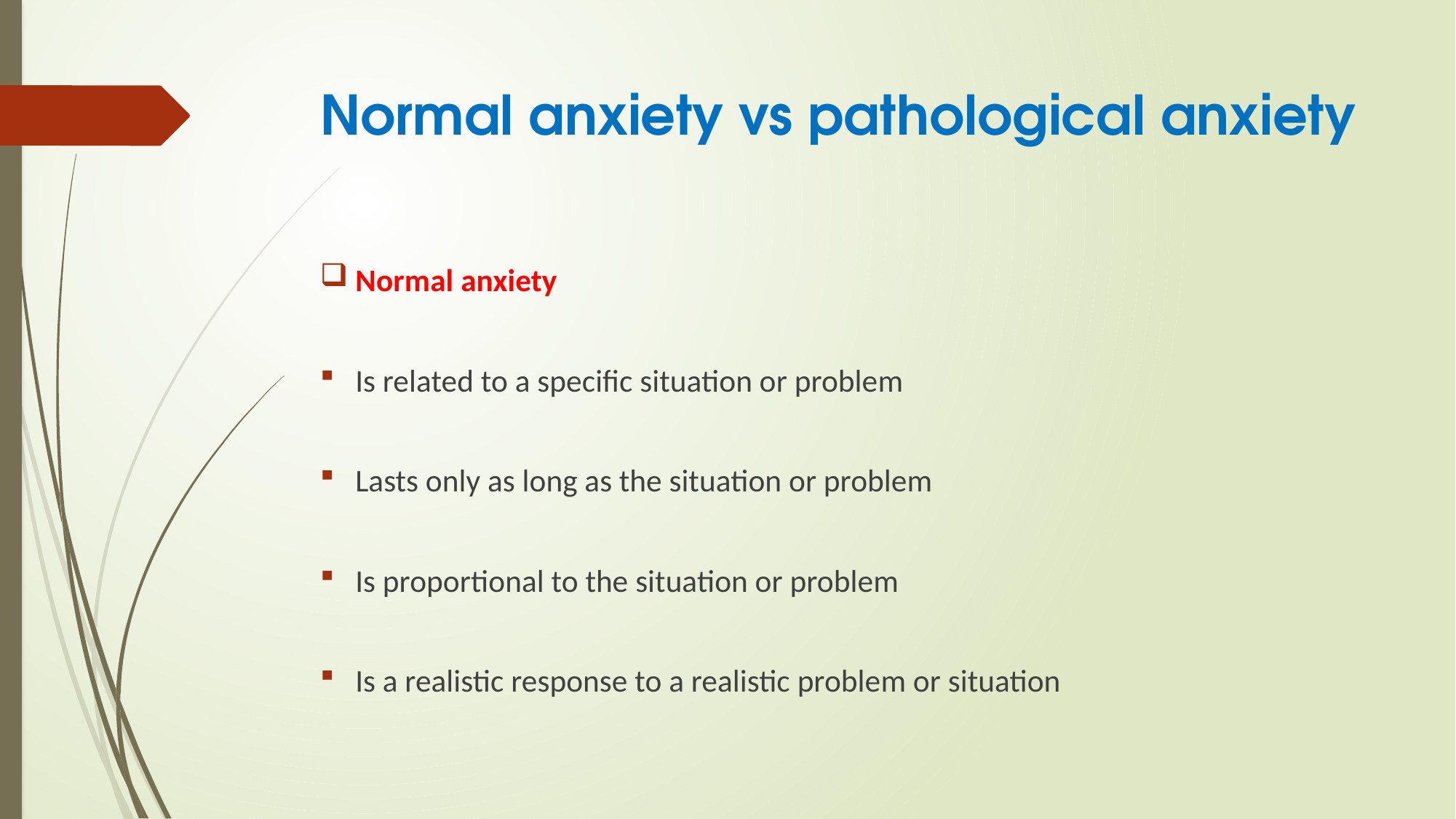

# Normal anxiety vs pathological anxiety
Normal anxiety

Is related to a specific situation or problem

Lasts only as long as the situation or problem

Is proportional to the situation or problem

Is a realistic response to a realistic problem or situation